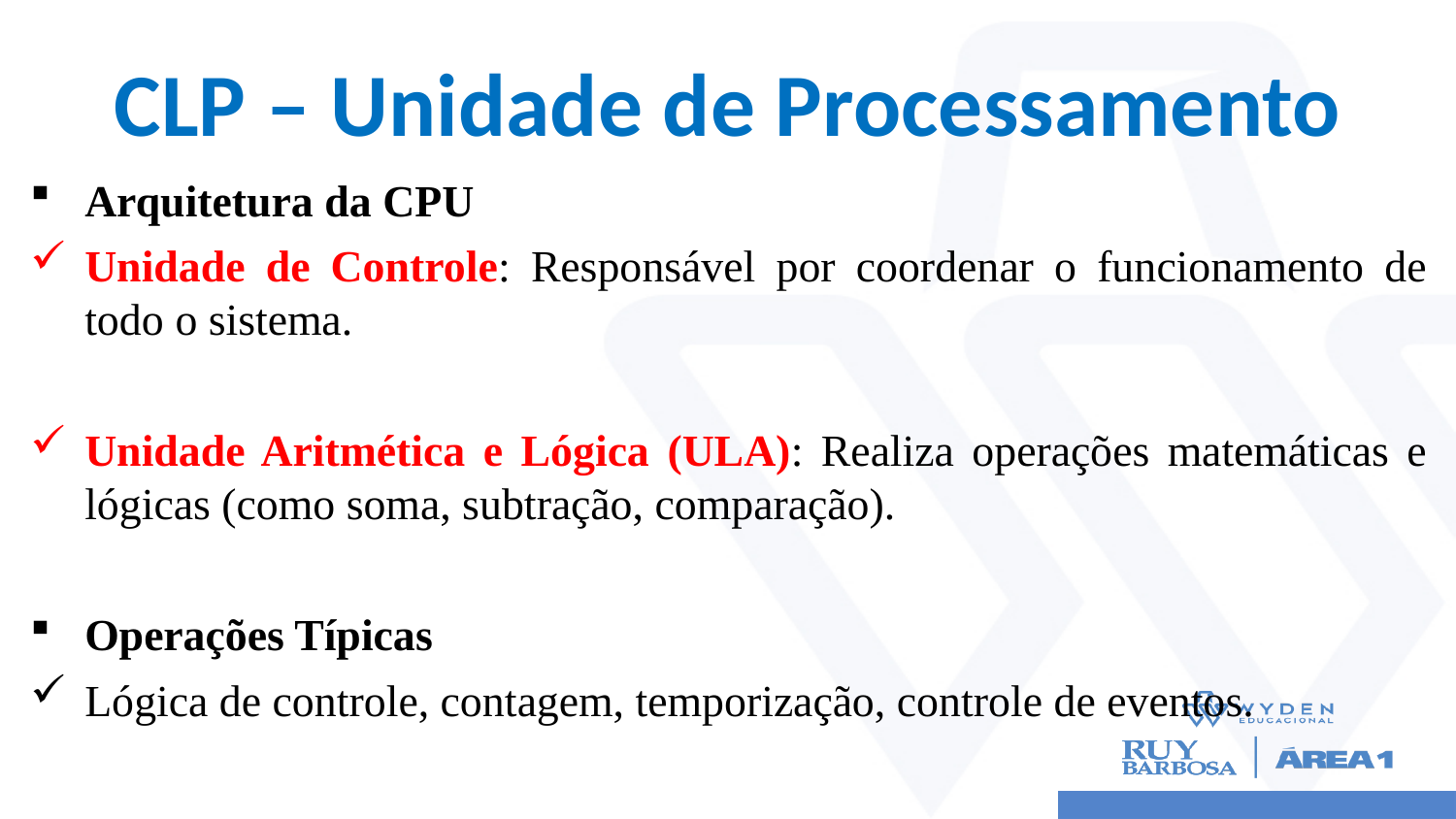

# CLP – Unidade de Processamento
Arquitetura da CPU
Unidade de Controle: Responsável por coordenar o funcionamento de todo o sistema.

Unidade Aritmética e Lógica (ULA): Realiza operações matemáticas e lógicas (como soma, subtração, comparação).

Operações Típicas
Lógica de controle, contagem, temporização, controle de eventos.